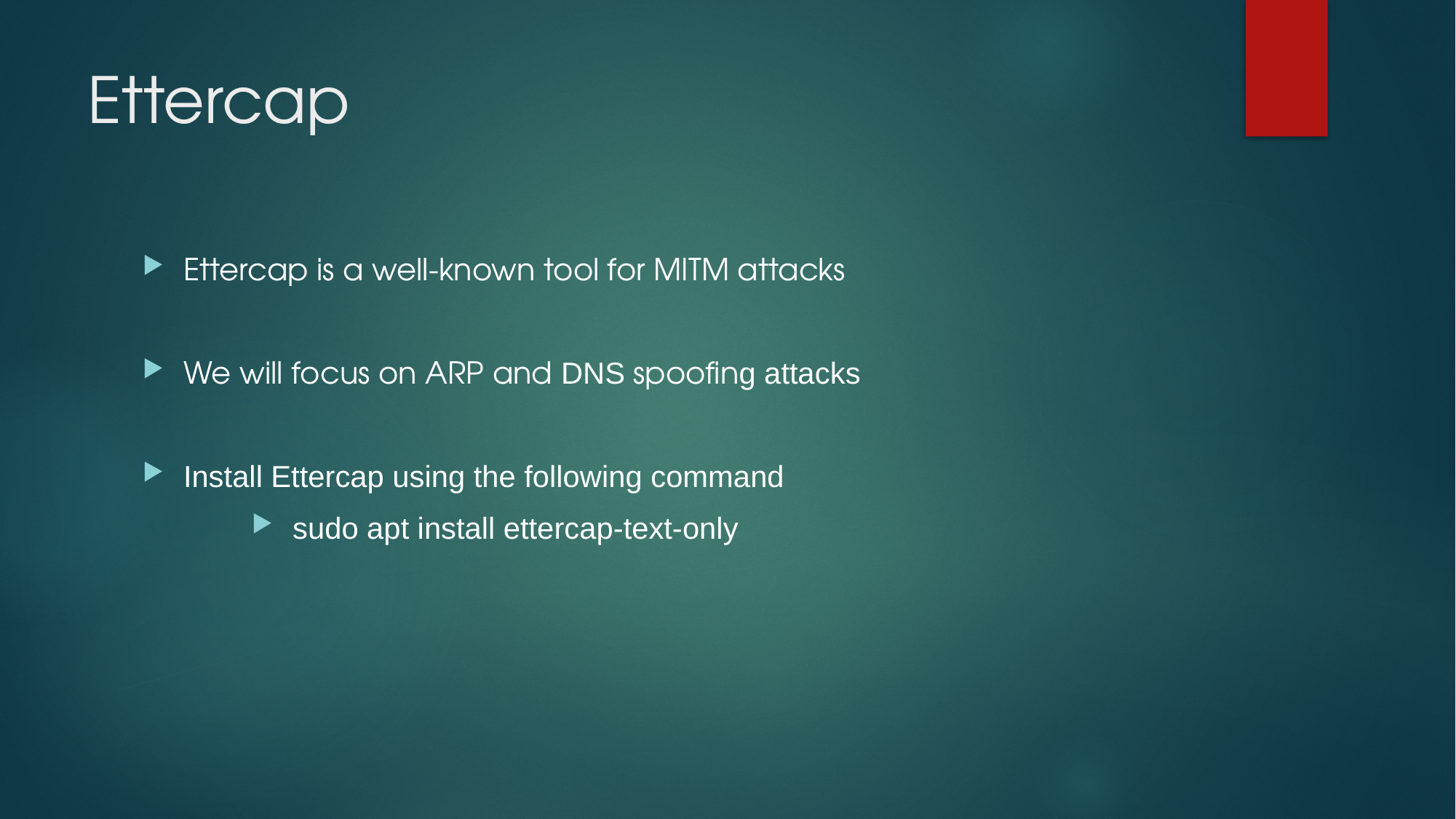

Ettercap
Ettercap is a well-known tool for MITM attacks

We will focus on ARP and DNS spoofing attacks

Install Ettercap using the following command
sudo apt install ettercap-text-only